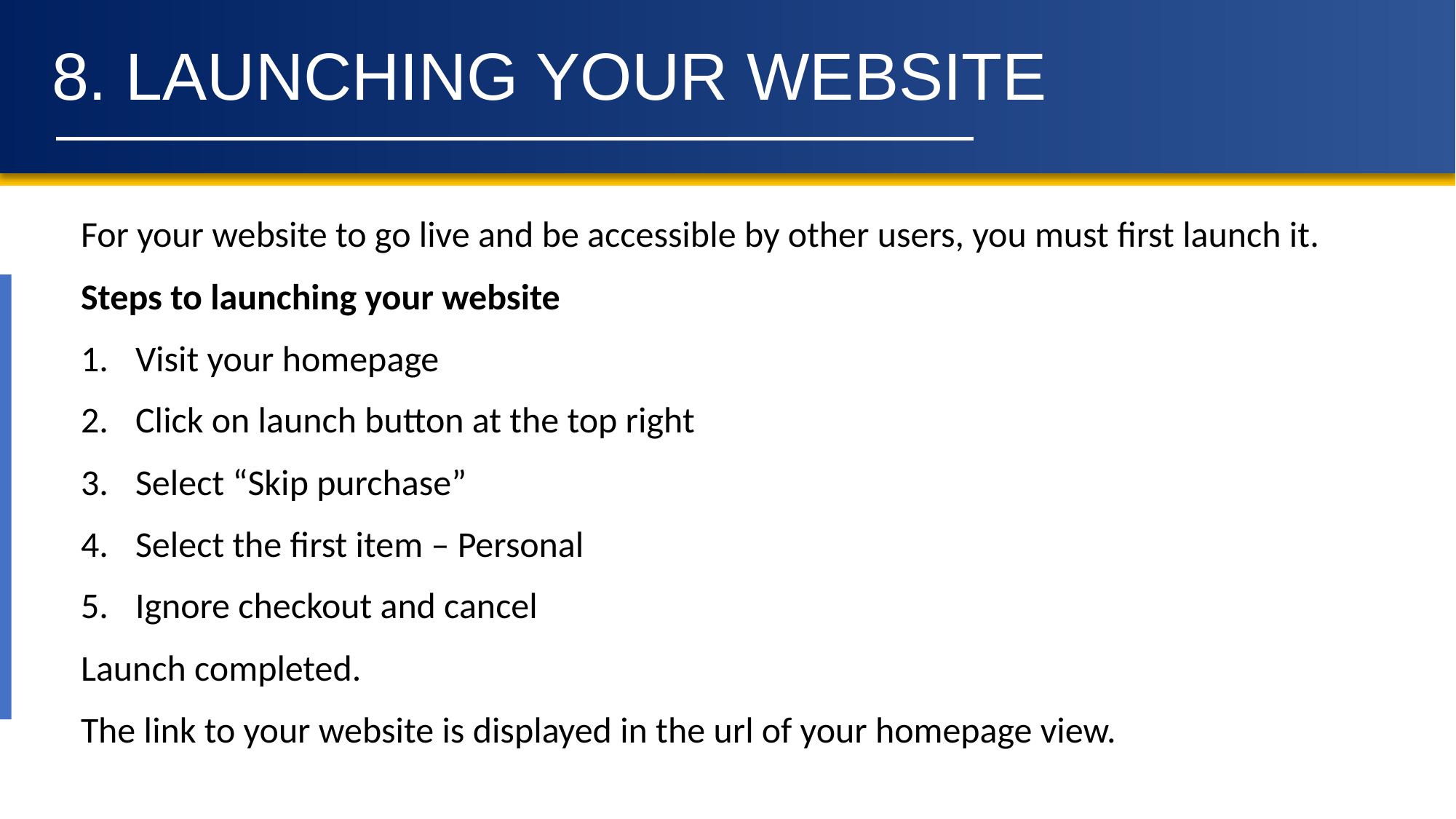

# 8. LAUNCHING YOUR WEBSITE

For your website to go live and be accessible by other users, you must first launch it.
Steps to launching your website
Visit your homepage
Click on launch button at the top right
Select “Skip purchase”
Select the first item – Personal
Ignore checkout and cancel
Launch completed.
The link to your website is displayed in the url of your homepage view.